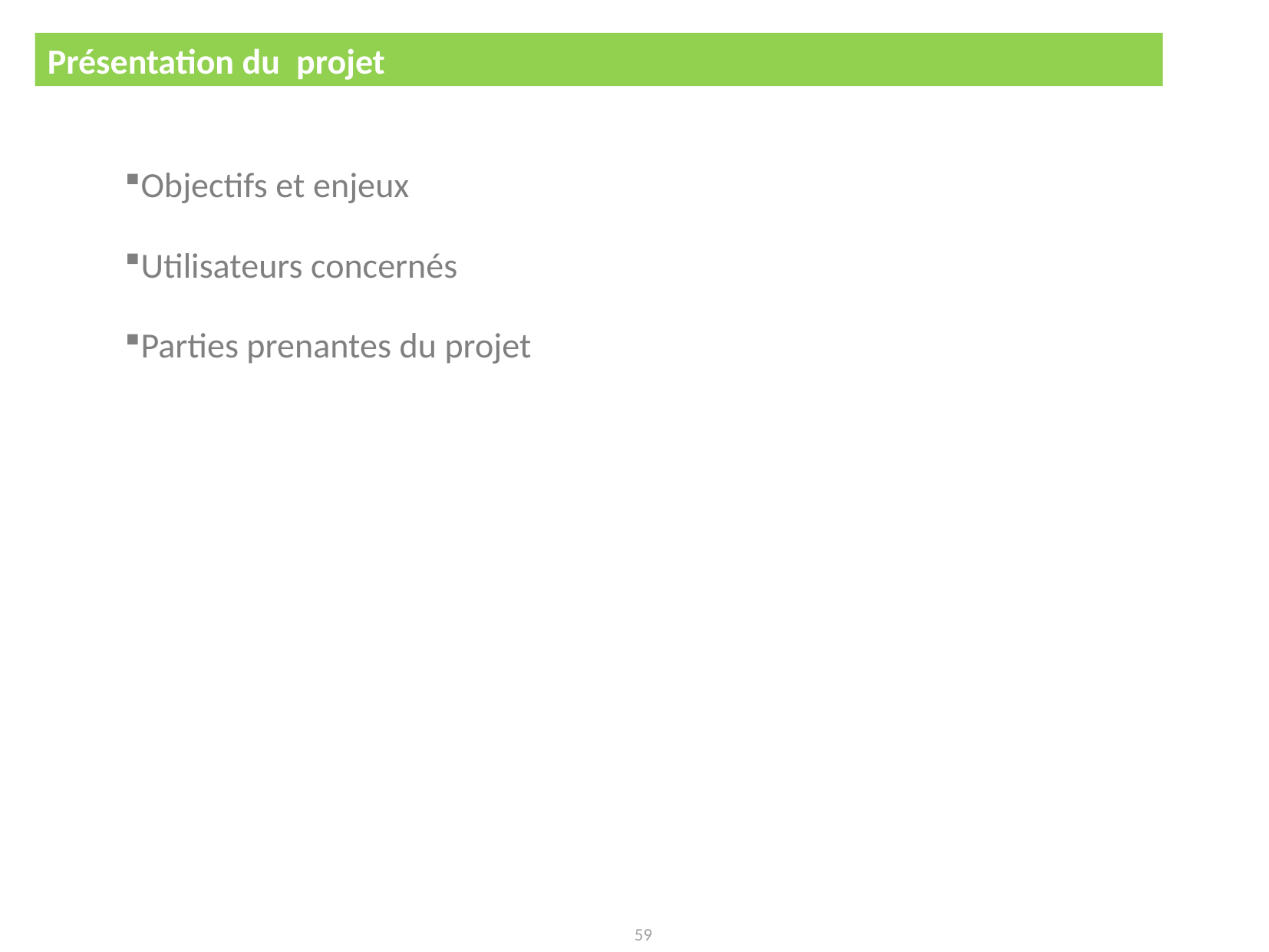

Présentation du  projet
Contenu d’un cahier des charges
Objectifs et enjeux

Utilisateurs concernés

Parties prenantes du projet

59